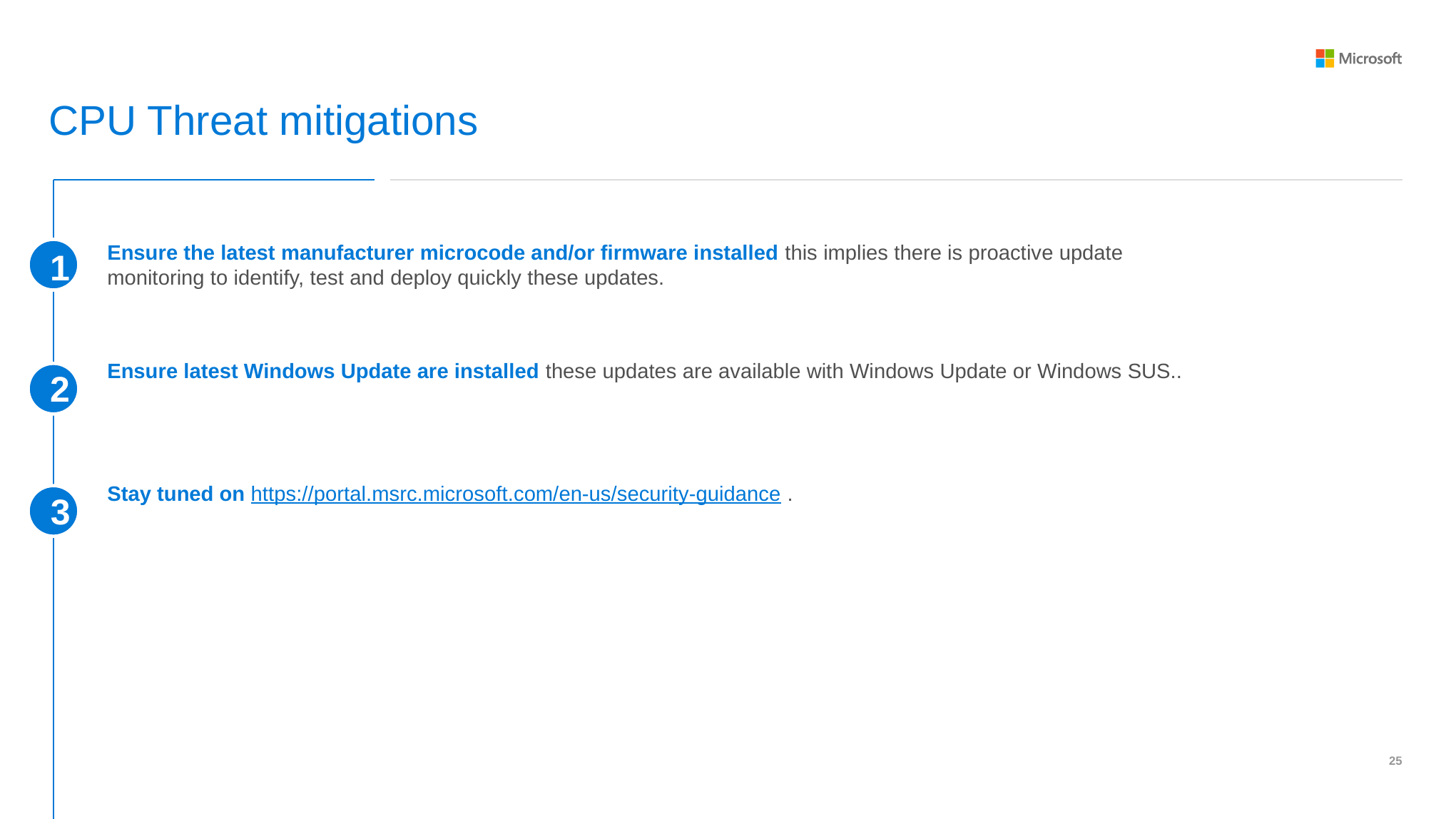

CPU Threat mitigations
Ensure the latest manufacturer microcode and/or firmware installed this implies there is proactive update monitoring to identify, test and deploy quickly these updates.
1

Ensure latest Windows Update are installed these updates are available with Windows Update or Windows SUS..
2

Stay tuned on https://portal.msrc.microsoft.com/en-us/security-guidance .
3

25